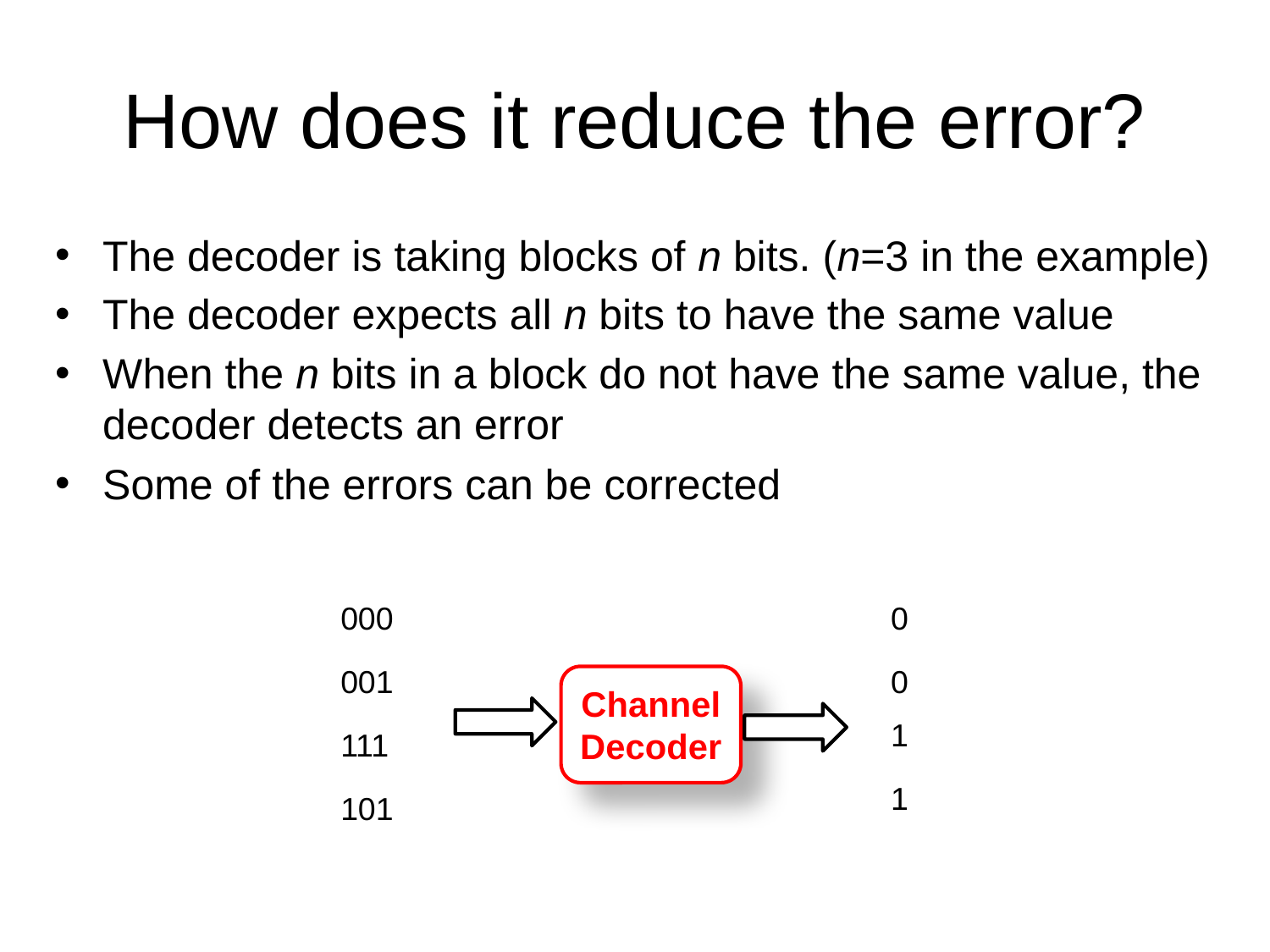

# How does it reduce the error?
The decoder is taking blocks of n bits. (n=3 in the example)
The decoder expects all n bits to have the same value
When the n bits in a block do not have the same value, the decoder detects an error
Some of the errors can be corrected

000
0
001
0
Channel Decoder

1
111
1
101